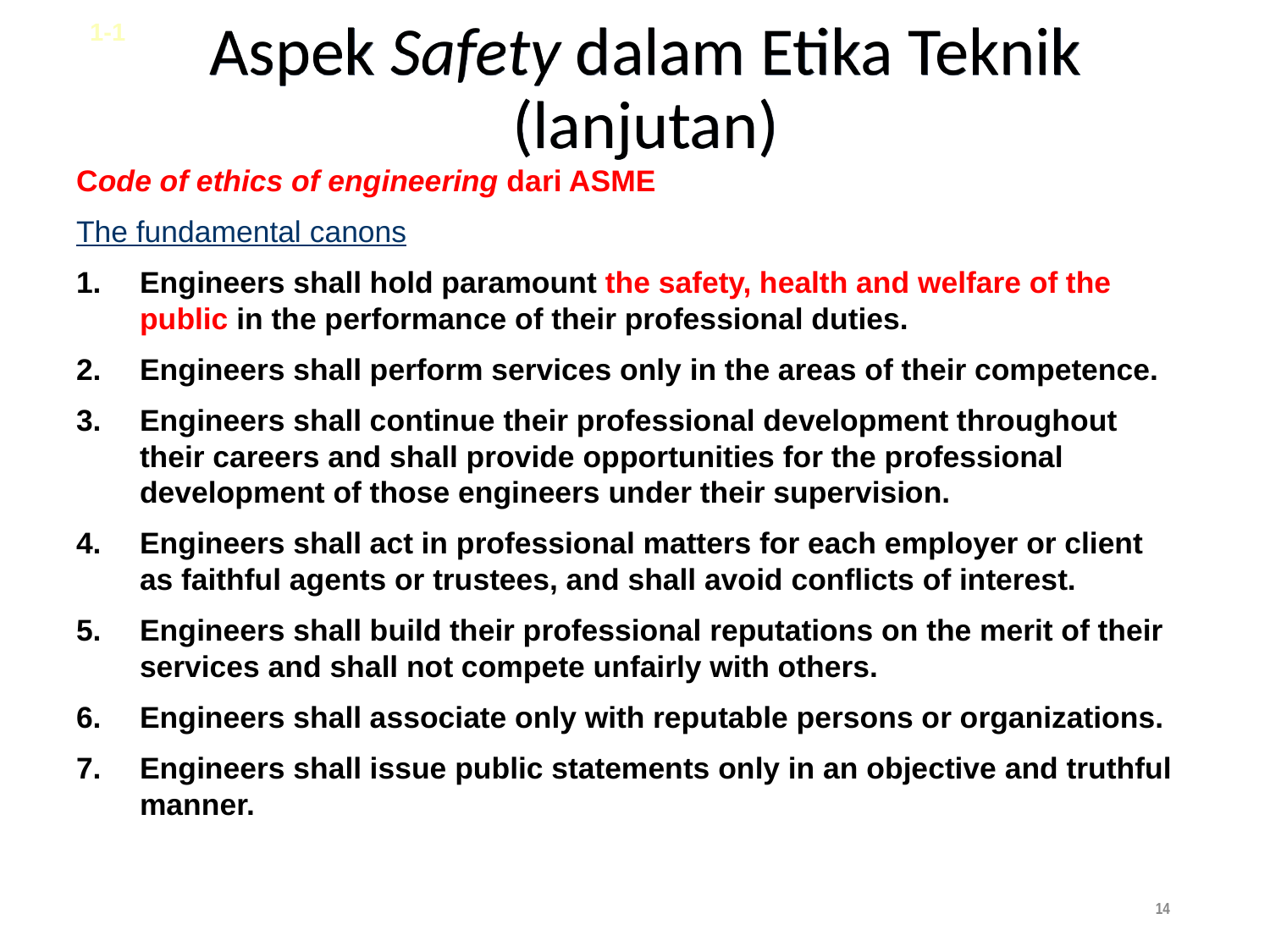

1-1
# Aspek Safety dalam Etika Teknik (lanjutan)
Code of ethics of engineering dari ASME
The fundamental canons
Engineers shall hold paramount the safety, health and welfare of the public in the performance of their professional duties.
Engineers shall perform services only in the areas of their competence.
Engineers shall continue their professional development throughout their careers and shall provide opportunities for the professional development of those engineers under their supervision.
Engineers shall act in professional matters for each employer or client as faithful agents or trustees, and shall avoid conflicts of interest.
Engineers shall build their professional reputations on the merit of their services and shall not compete unfairly with others.
Engineers shall associate only with reputable persons or organizations.
Engineers shall issue public statements only in an objective and truthful manner.
14